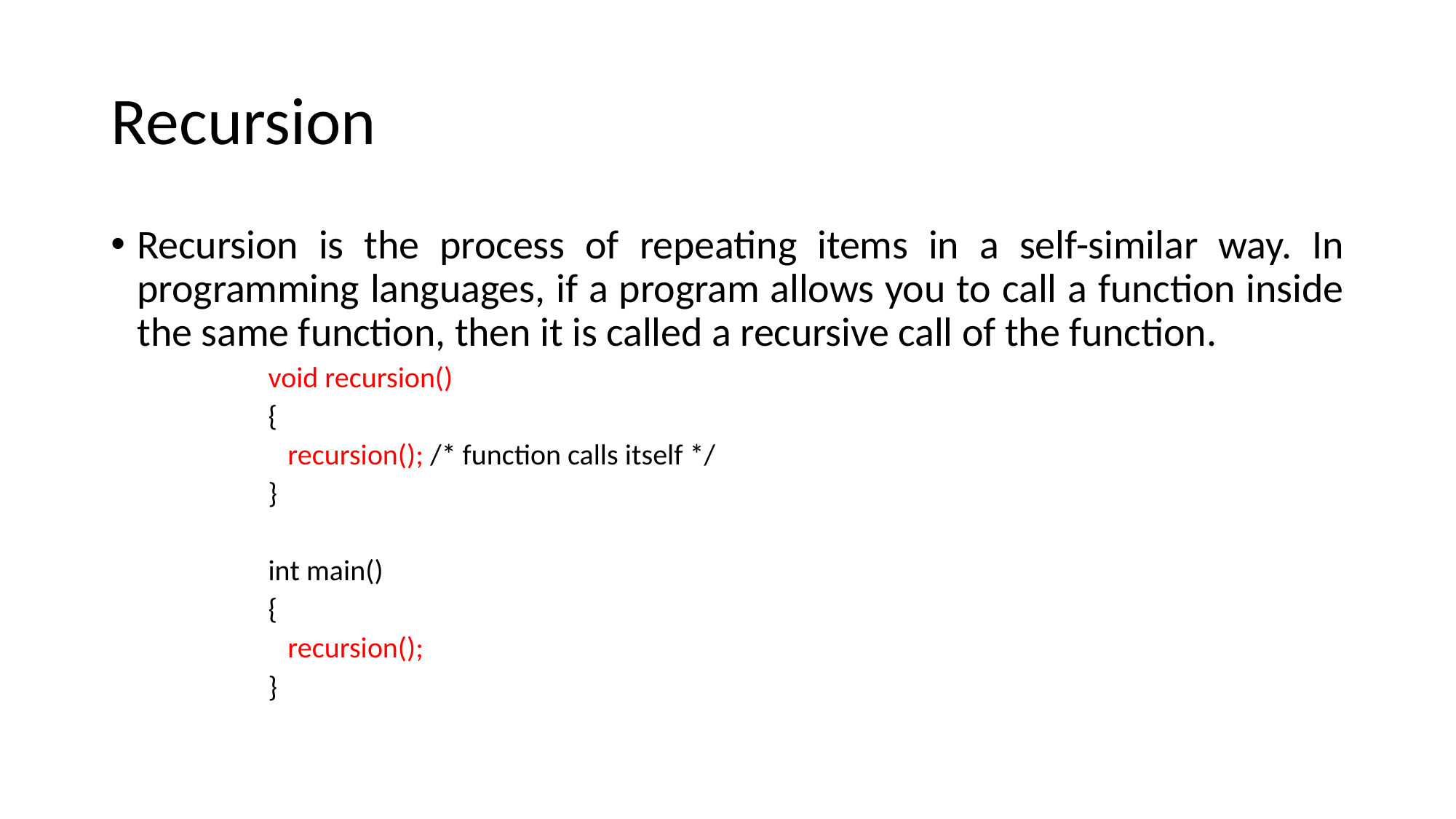

# Recursion
Recursion is the process of repeating items in a self-similar way. In programming languages, if a program allows you to call a function inside the same function, then it is called a recursive call of the function.
void recursion()
{
   recursion(); /* function calls itself */
}

int main()
{
   recursion();
}